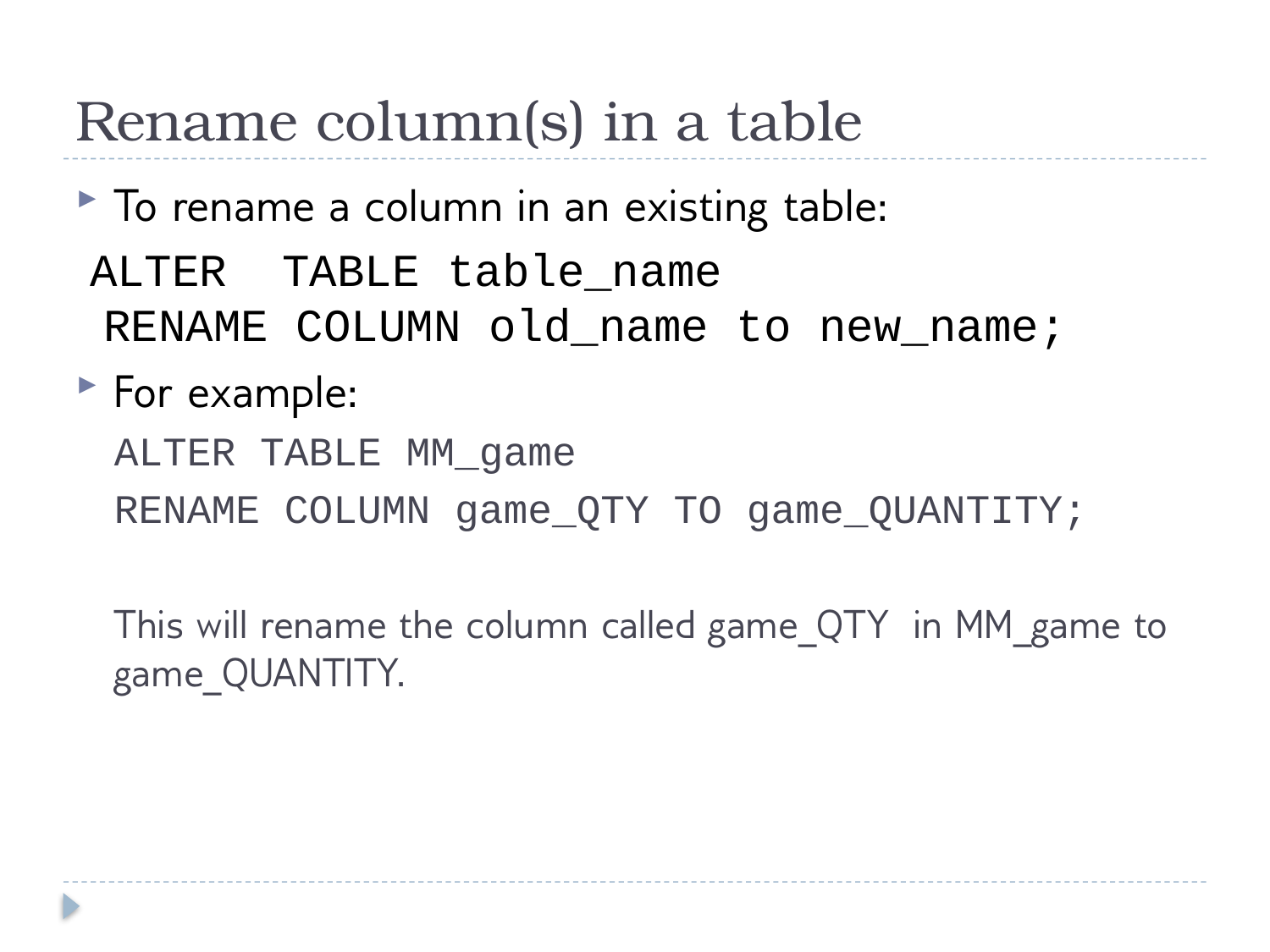

# Rename column(s) in a table
To rename a column in an existing table:
 ALTER  TABLE table_name
 RENAME COLUMN old_name to new_name;
For example:
ALTER TABLE MM_game
RENAME COLUMN game_QTY TO game_QUANTITY;

This will rename the column called game_QTY  in MM_game to game_QUANTITY.